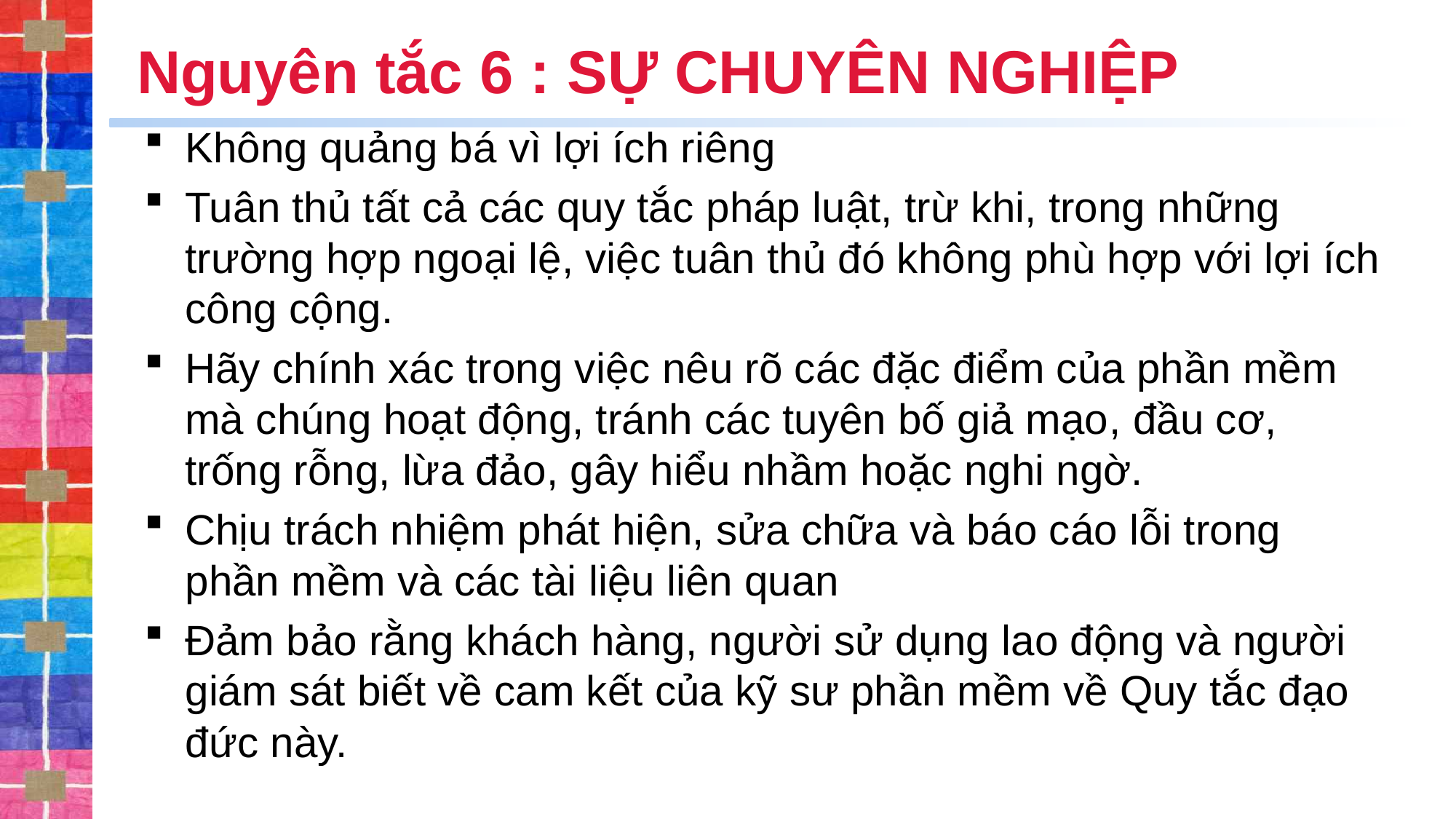

# Nguyên tắc 6 : SỰ CHUYÊN NGHIỆP
Không quảng bá vì lợi ích riêng
Tuân thủ tất cả các quy tắc pháp luật, trừ khi, trong những trường hợp ngoại lệ, việc tuân thủ đó không phù hợp với lợi ích công cộng.
Hãy chính xác trong việc nêu rõ các đặc điểm của phần mềm mà chúng hoạt động, tránh các tuyên bố giả mạo, đầu cơ, trống rỗng, lừa đảo, gây hiểu nhầm hoặc nghi ngờ.
Chịu trách nhiệm phát hiện, sửa chữa và báo cáo lỗi trong phần mềm và các tài liệu liên quan
Đảm bảo rằng khách hàng, người sử dụng lao động và người giám sát biết về cam kết của kỹ sư phần mềm về Quy tắc đạo đức này.